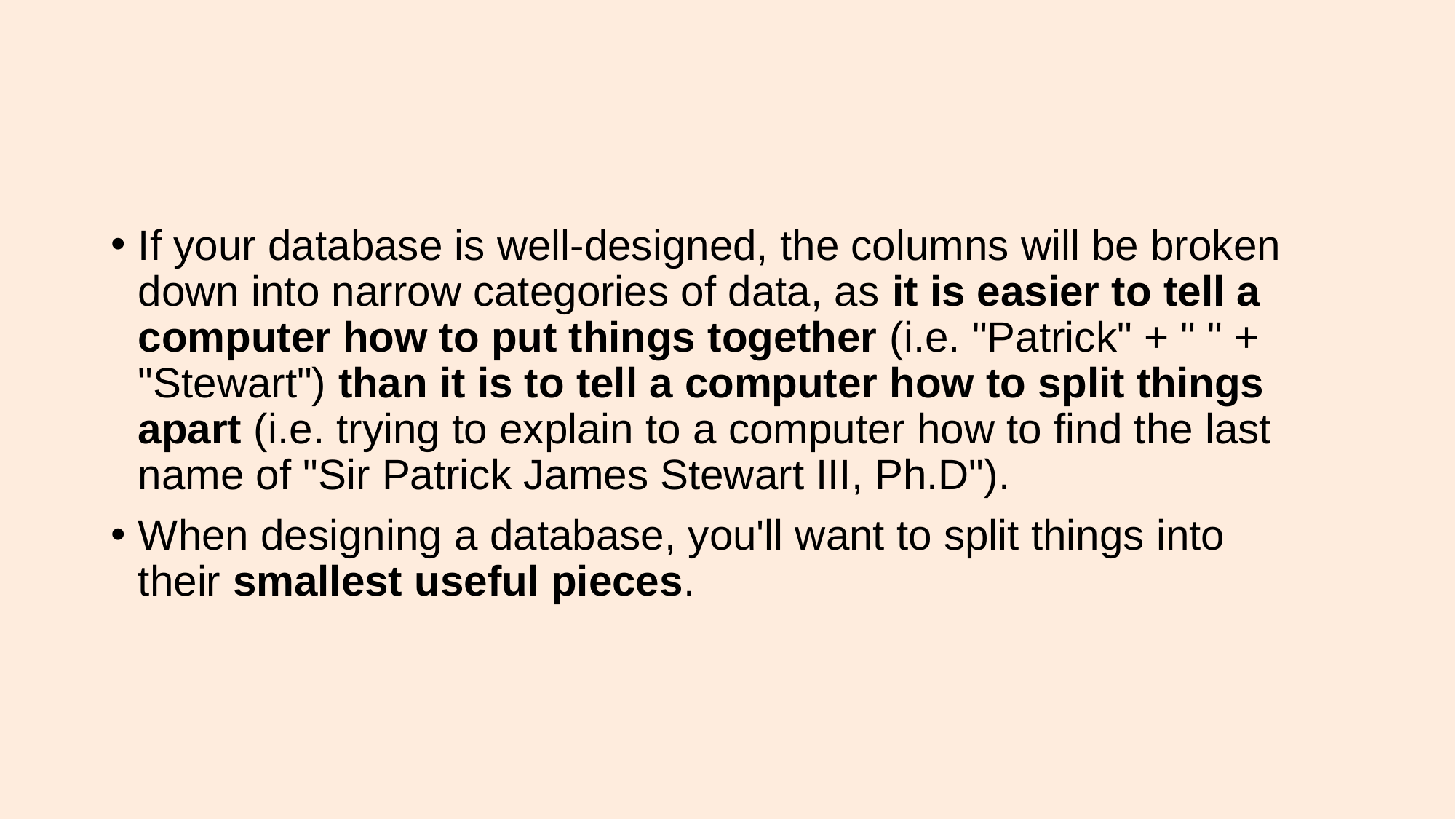

If your database is well-designed, the columns will be broken down into narrow categories of data, as it is easier to tell a computer how to put things together (i.e. "Patrick" + " " + "Stewart") than it is to tell a computer how to split things apart (i.e. trying to explain to a computer how to find the last name of "Sir Patrick James Stewart III, Ph.D").
When designing a database, you'll want to split things into their smallest useful pieces.